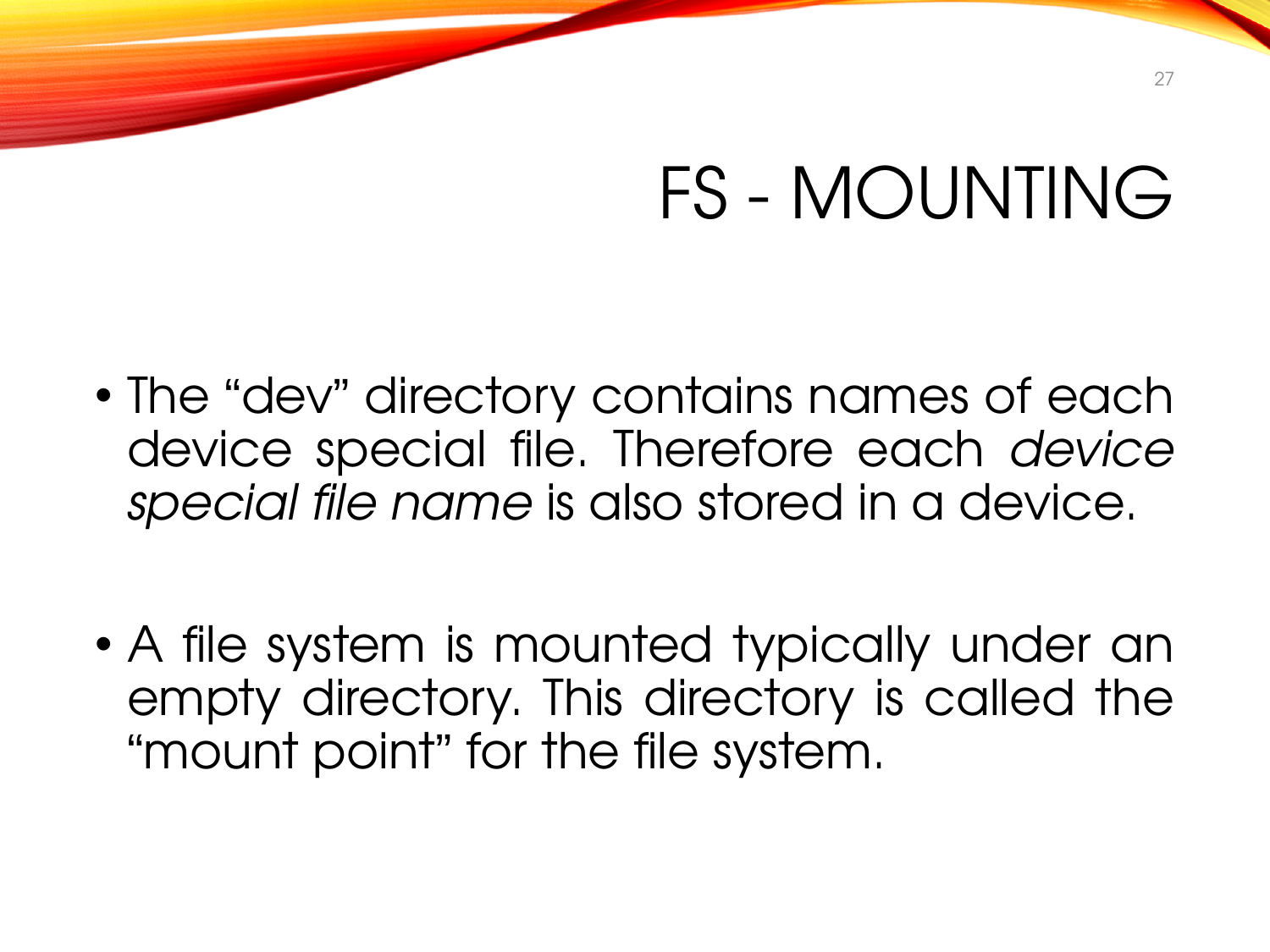

27
# FS - Mounting

The “dev” directory contains names of each device special file. Therefore each device special file name is also stored in a device.

A file system is mounted typically under an empty directory. This directory is called the “mount point” for the file system.